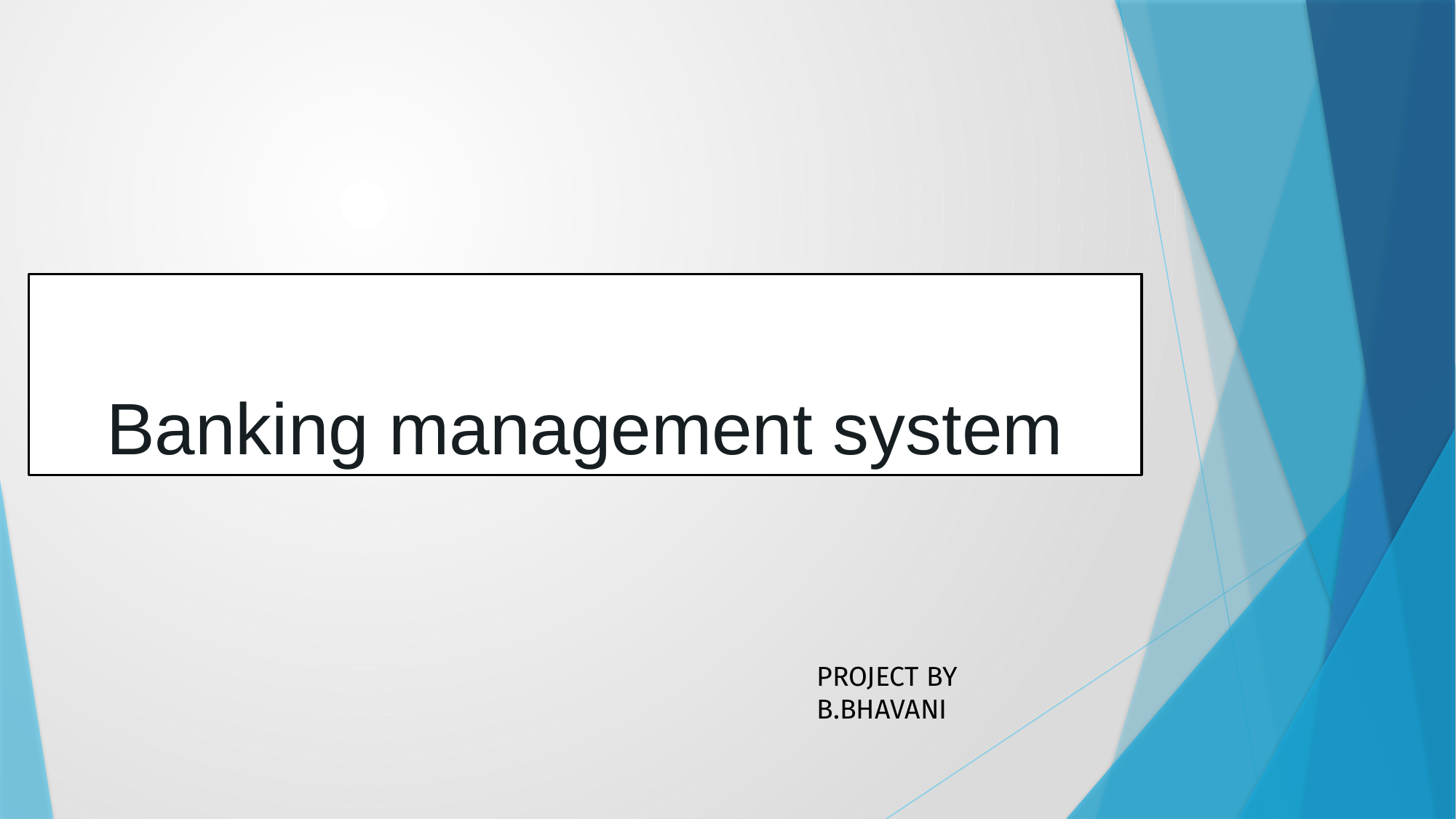

# Banking management system
PROJECT BY
B.BHAVANI